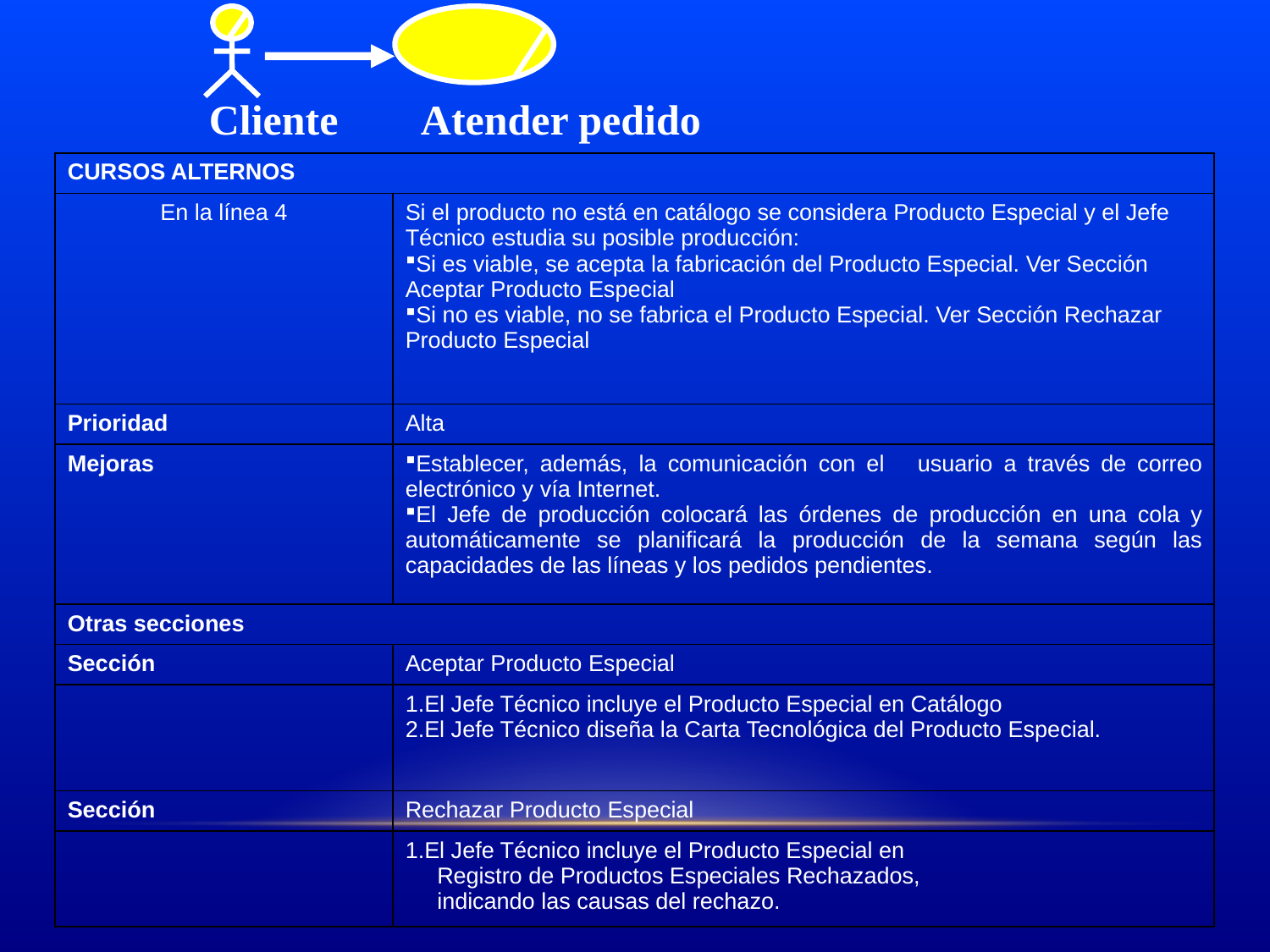

Cliente        Atender pedido
| CURSOS ALTERNOS |  |
| --- | --- |
| En la línea 4 | Si el producto no está en catálogo se considera Producto Especial y el Jefe Técnico estudia su posible producción: Si es viable, se acepta la fabricación del Producto Especial. Ver Sección Aceptar Producto Especial Si no es viable, no se fabrica el Producto Especial. Ver Sección Rechazar Producto Especial |
| Prioridad | Alta |
| Mejoras | Establecer, además, la comunicación con el usuario a través de correo electrónico y vía Internet. El Jefe de producción colocará las órdenes de producción en una cola y automáticamente se planificará la producción de la semana según las capacidades de las líneas y los pedidos pendientes. |
| Otras secciones |  |
| Sección | Aceptar Producto Especial |
|  | El Jefe Técnico incluye el Producto Especial en Catálogo El Jefe Técnico diseña la Carta Tecnológica del Producto Especial. |
| Sección | Rechazar Producto Especial |
|  | El Jefe Técnico incluye el Producto Especial en Registro de Productos Especiales Rechazados, indicando las causas del rechazo. |